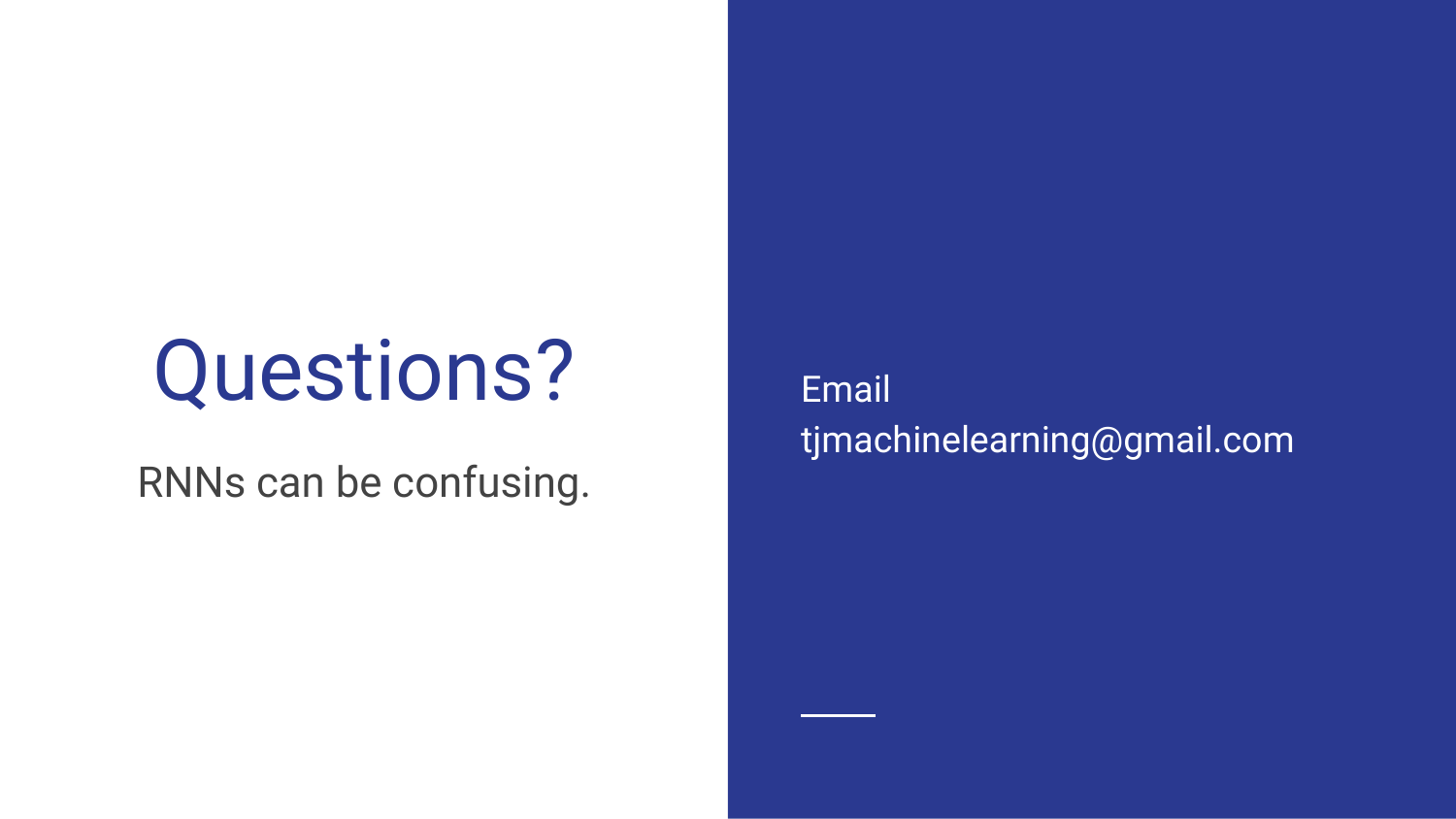

Email tjmachinelearning@gmail.com
# Questions?
RNNs can be confusing.